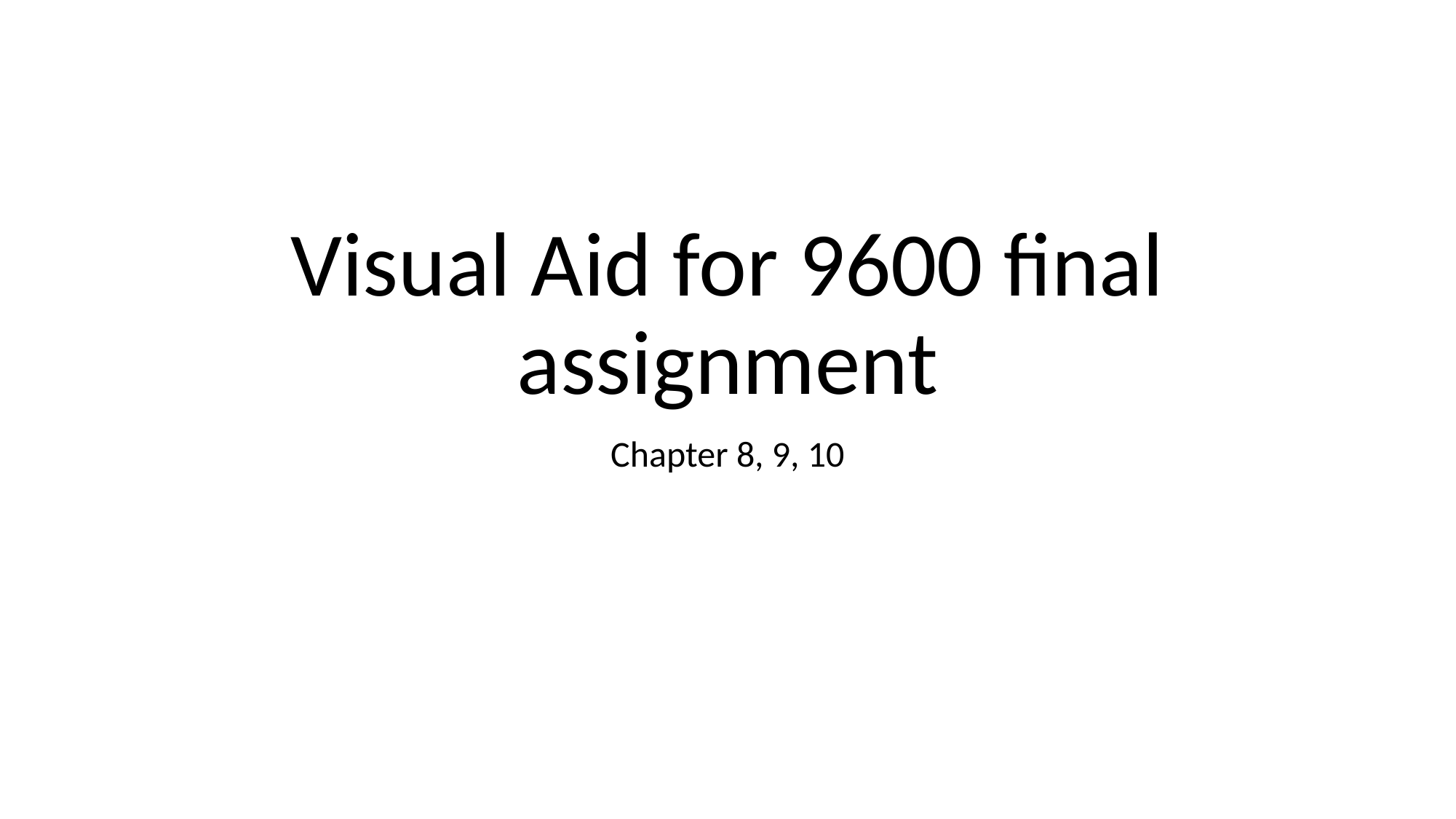

# Visual Aid for 9600 final assignment
Chapter 8, 9, 10